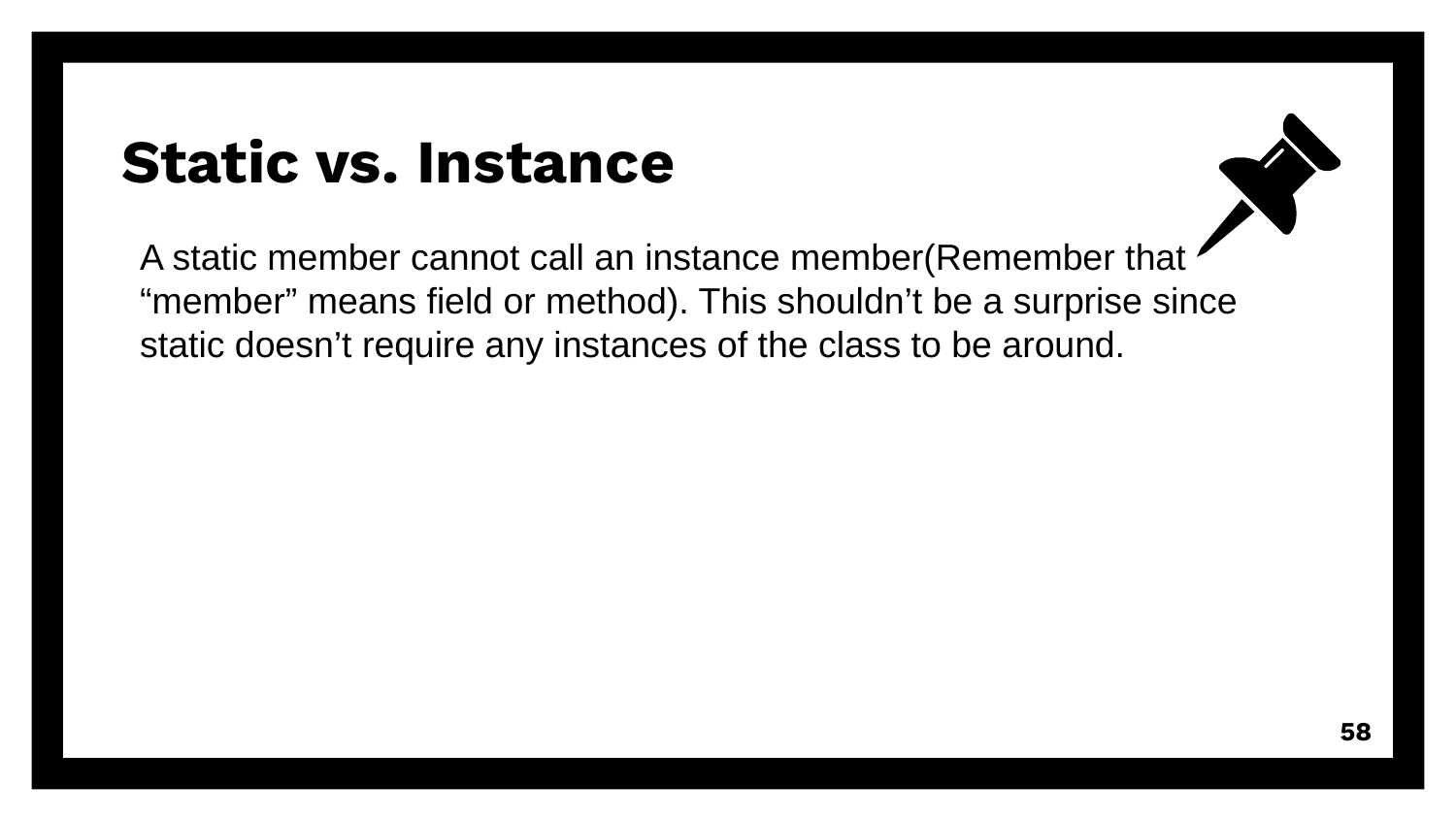

# Static vs. Instance

A static member cannot call an instance member(Remember that “member” means field or method). This shouldn’t be a surprise since static doesn’t require any instances of the class to be around.

58